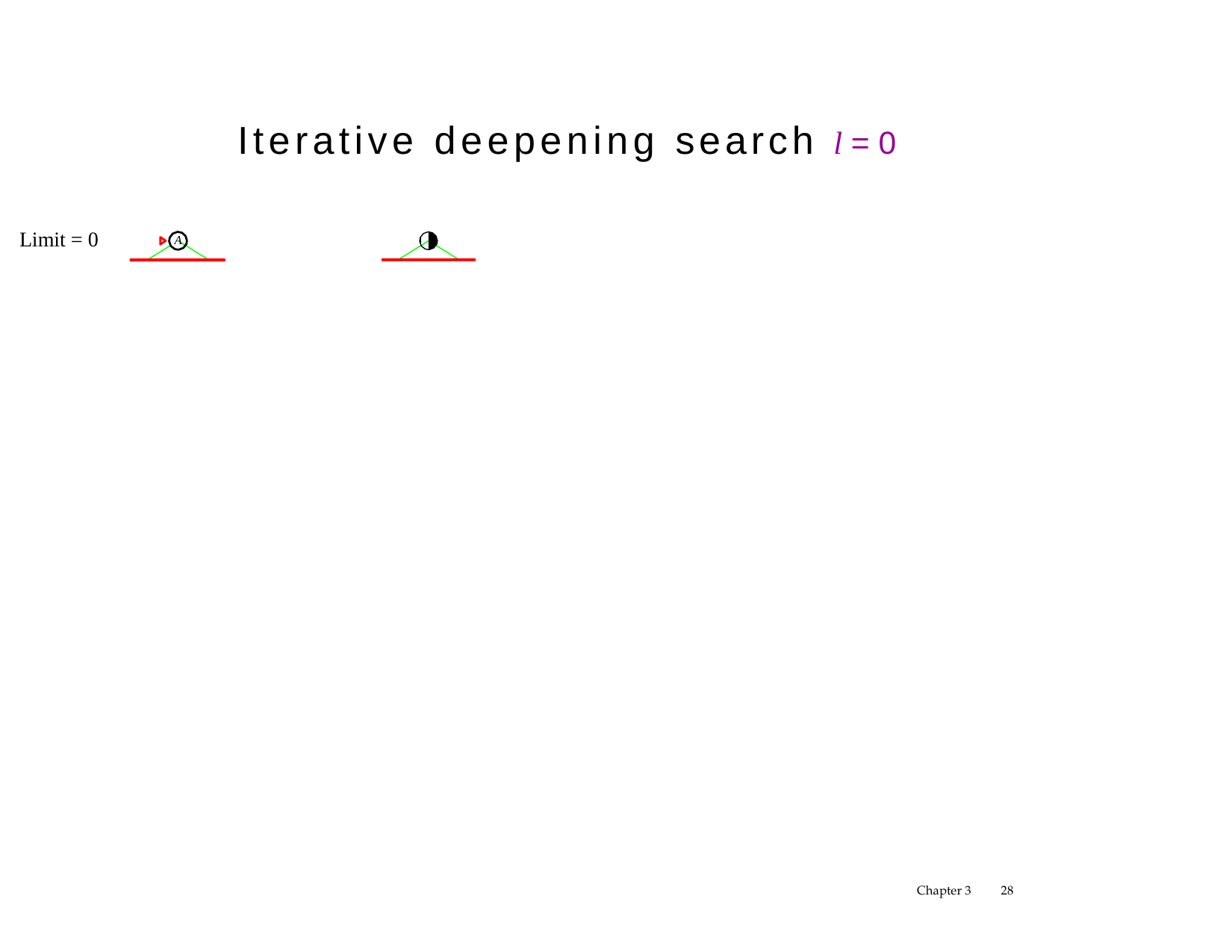

Iterative deepening search l = 0
Limit = 0
A

Chapter 3
28